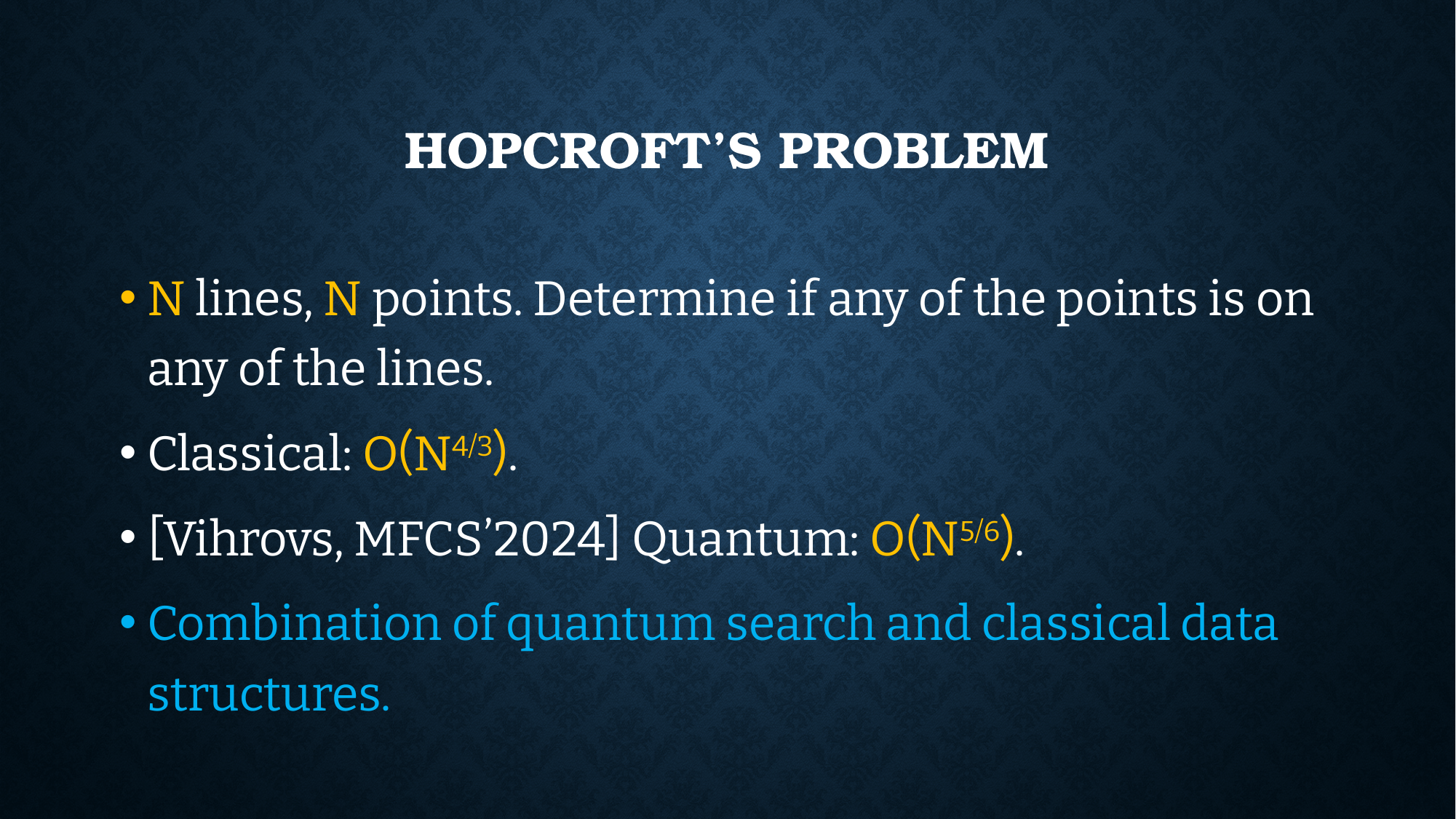

# Hopcroft’s problem
N lines, N points. Determine if any of the points is on any of the lines.
Classical: O(N4/3).
[Vihrovs, MFCS’2024] Quantum: O(N5/6).
Combination of quantum search and classical data structures.